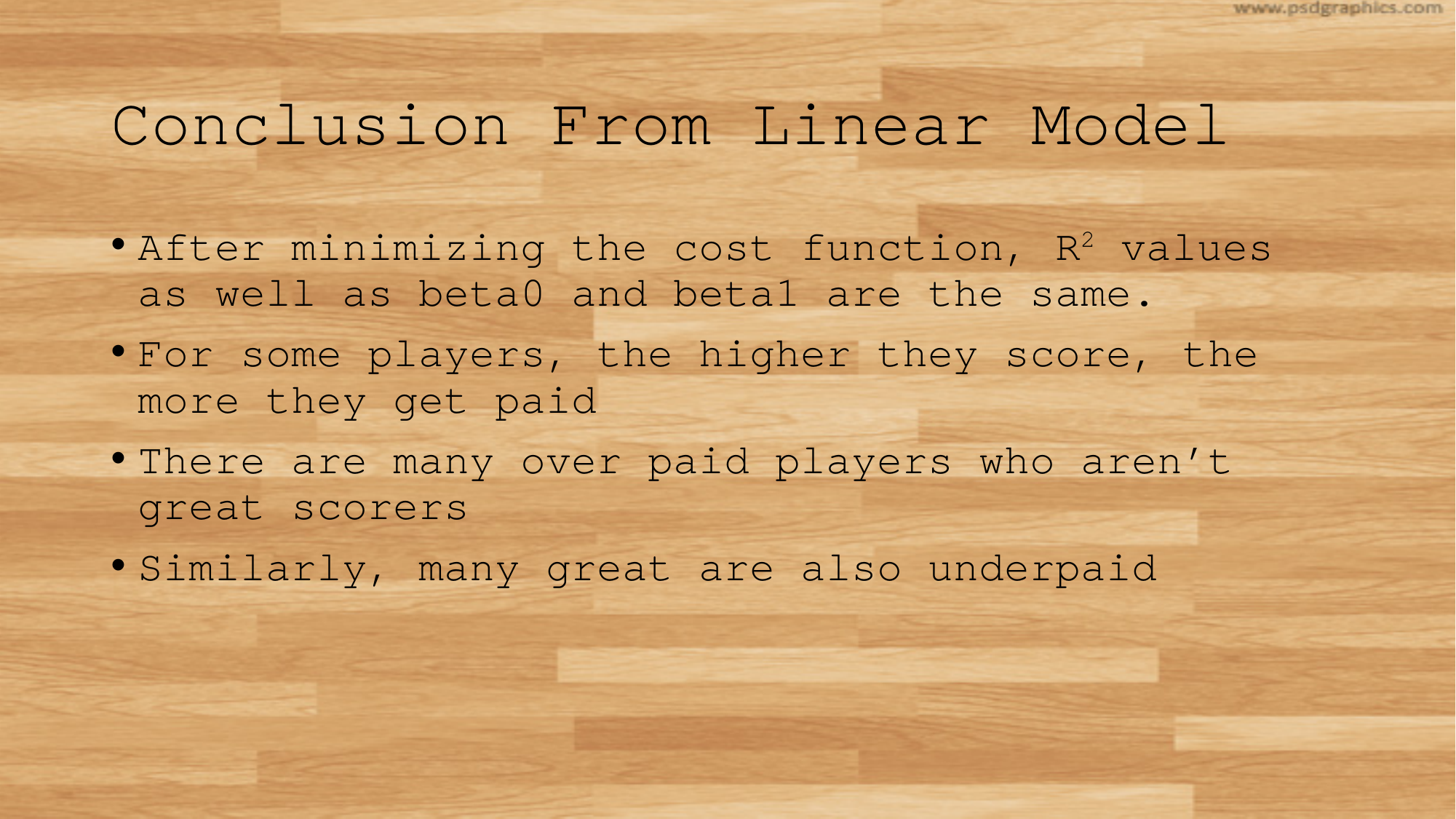

# Conclusion From Linear Model
After minimizing the cost function, R2 values as well as beta0 and beta1 are the same.
For some players, the higher they score, the more they get paid
There are many over paid players who aren’t great scorers
Similarly, many great are also underpaid